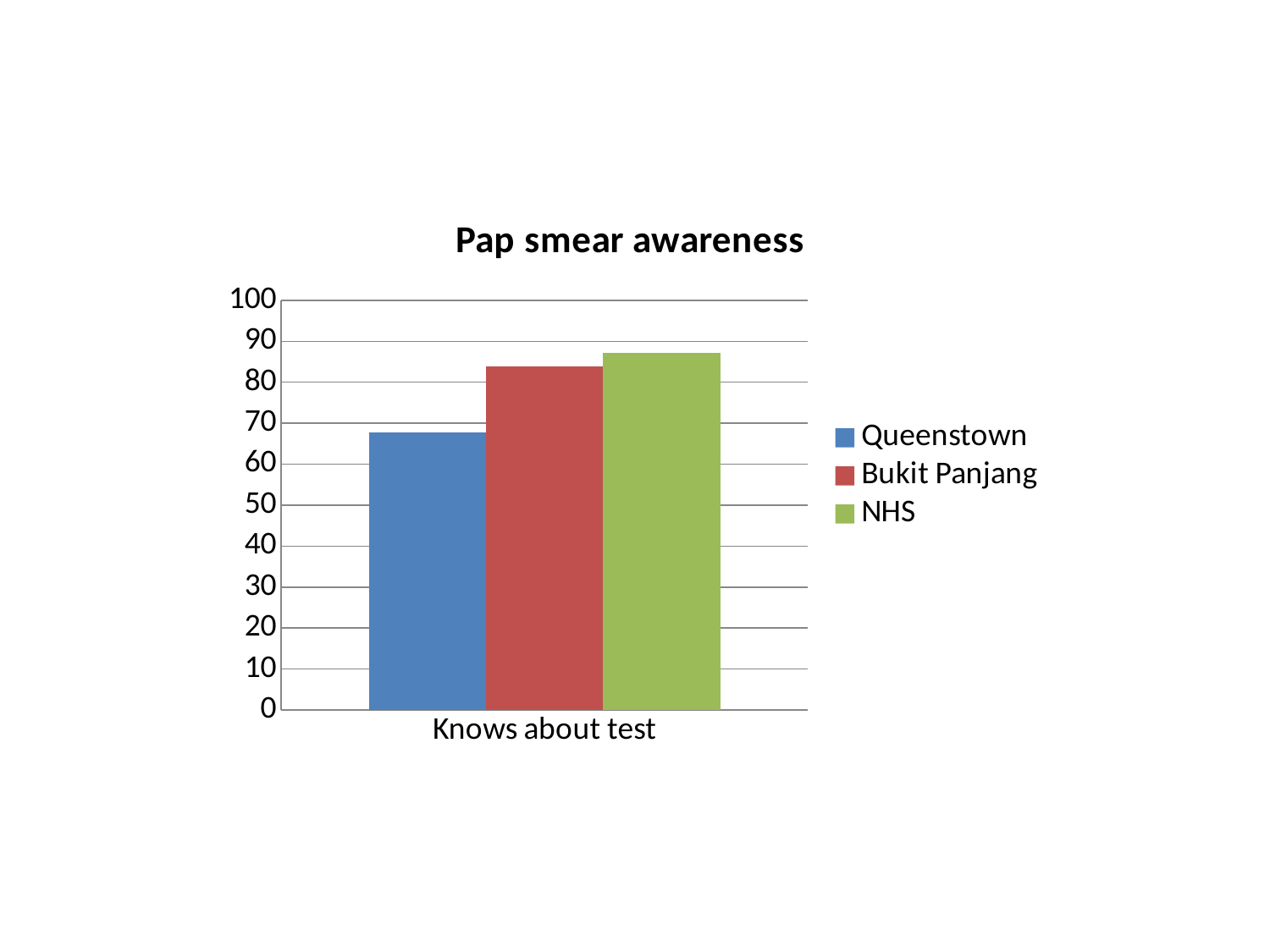

### Chart: Pap smear awareness

| Category | Queenstown | Bukit Panjang | NHS |
|---|---|---|---|
| Knows about test | 67.85 | 83.82 | 87.1 |